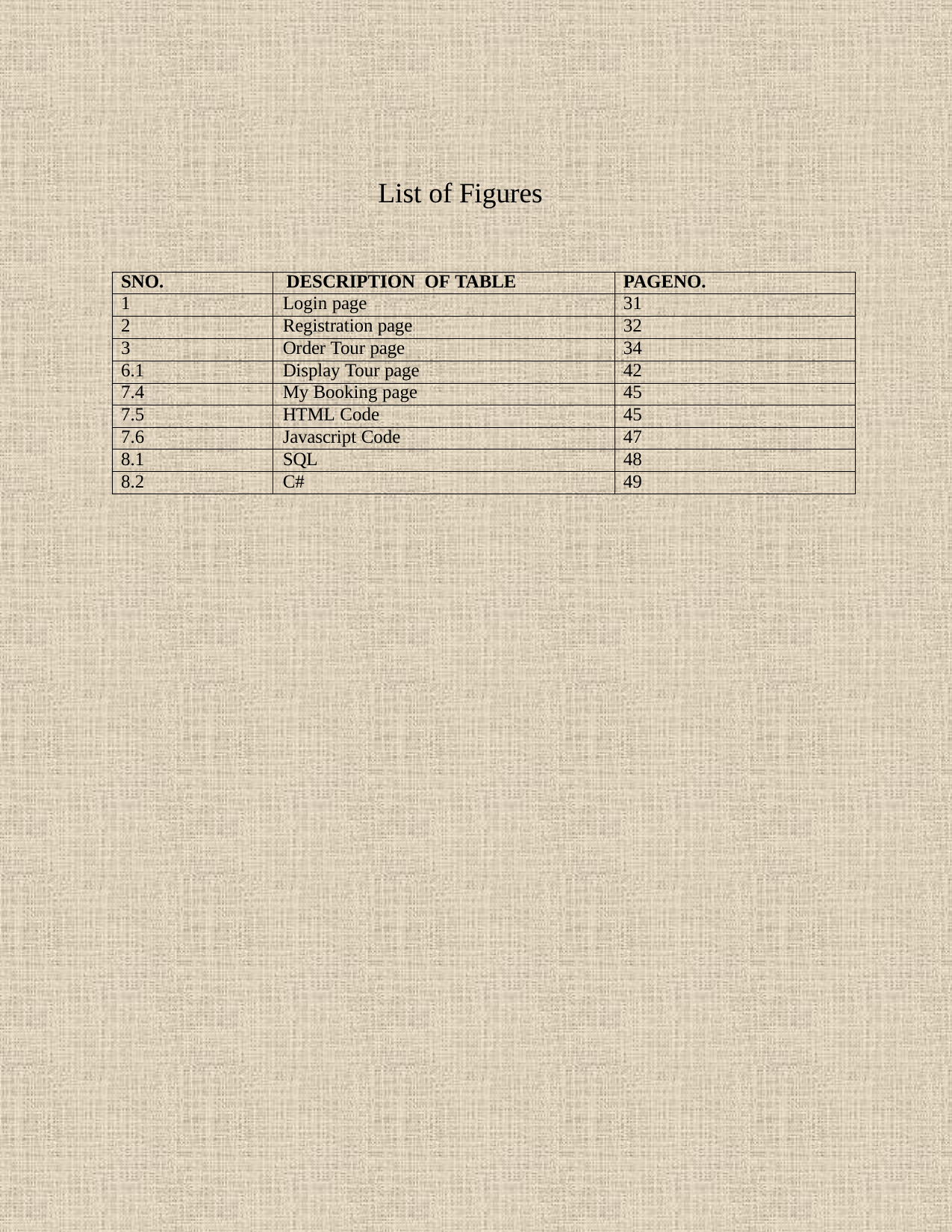

List of Figures
| SNO. | DESCRIPTION OF TABLE | PAGENO. |
| --- | --- | --- |
| 1 | Login page | 31 |
| 2 | Registration page | 32 |
| 3 | Order Tour page | 34 |
| 6.1 | Display Tour page | 42 |
| 7.4 | My Booking page | 45 |
| 7.5 | HTML Code | 45 |
| 7.6 | Javascript Code | 47 |
| 8.1 | SQL | 48 |
| 8.2 | C# | 49 |